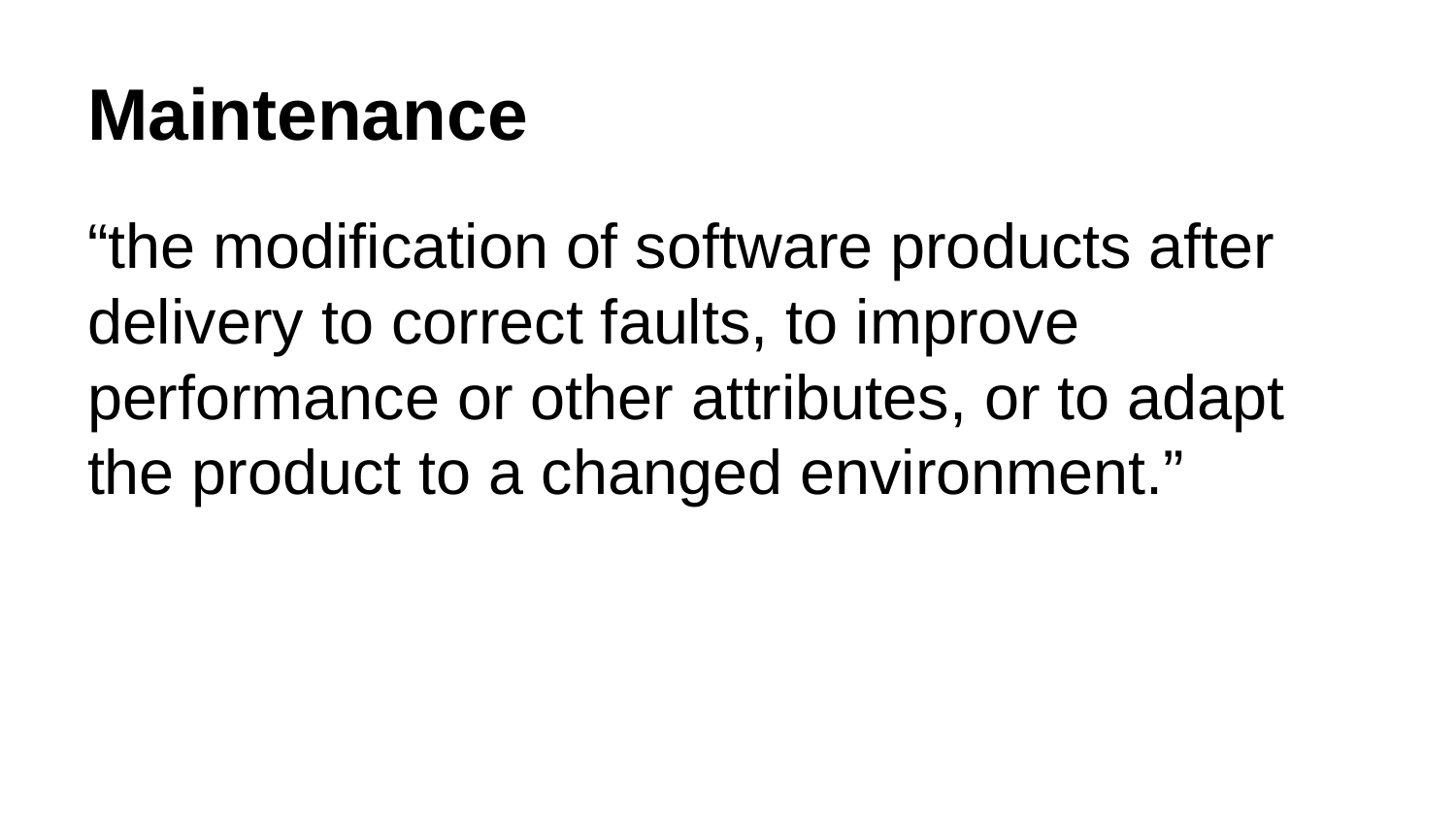

# Maintenance
“the modification of software products after delivery to correct faults, to improve performance or other attributes, or to adapt the product to a changed environment.”